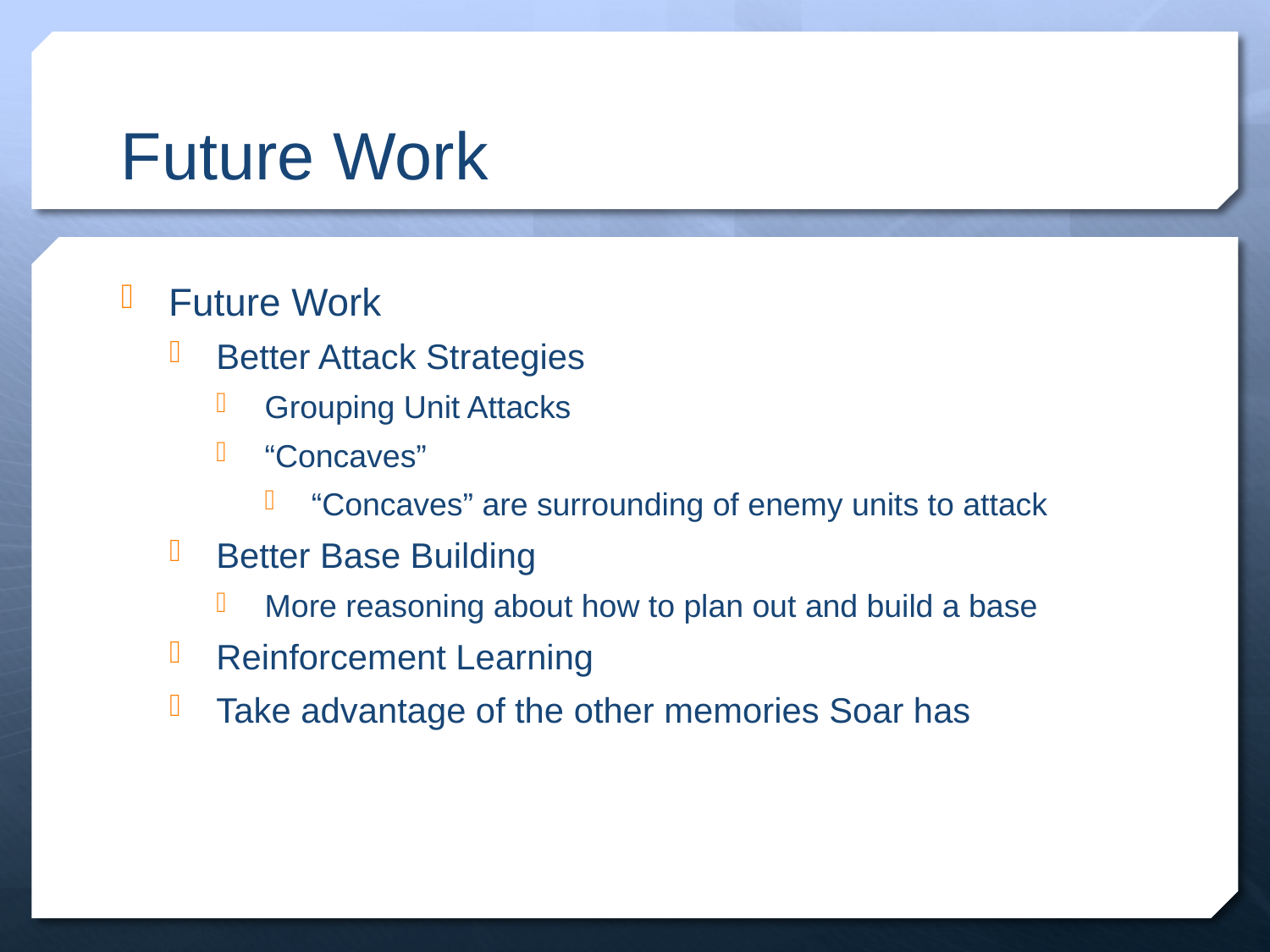

# Future Work
Future Work
Better Attack Strategies
Grouping Unit Attacks
“Concaves”
“Concaves” are surrounding of enemy units to attack
Better Base Building
More reasoning about how to plan out and build a base
Reinforcement Learning
Take advantage of the other memories Soar has